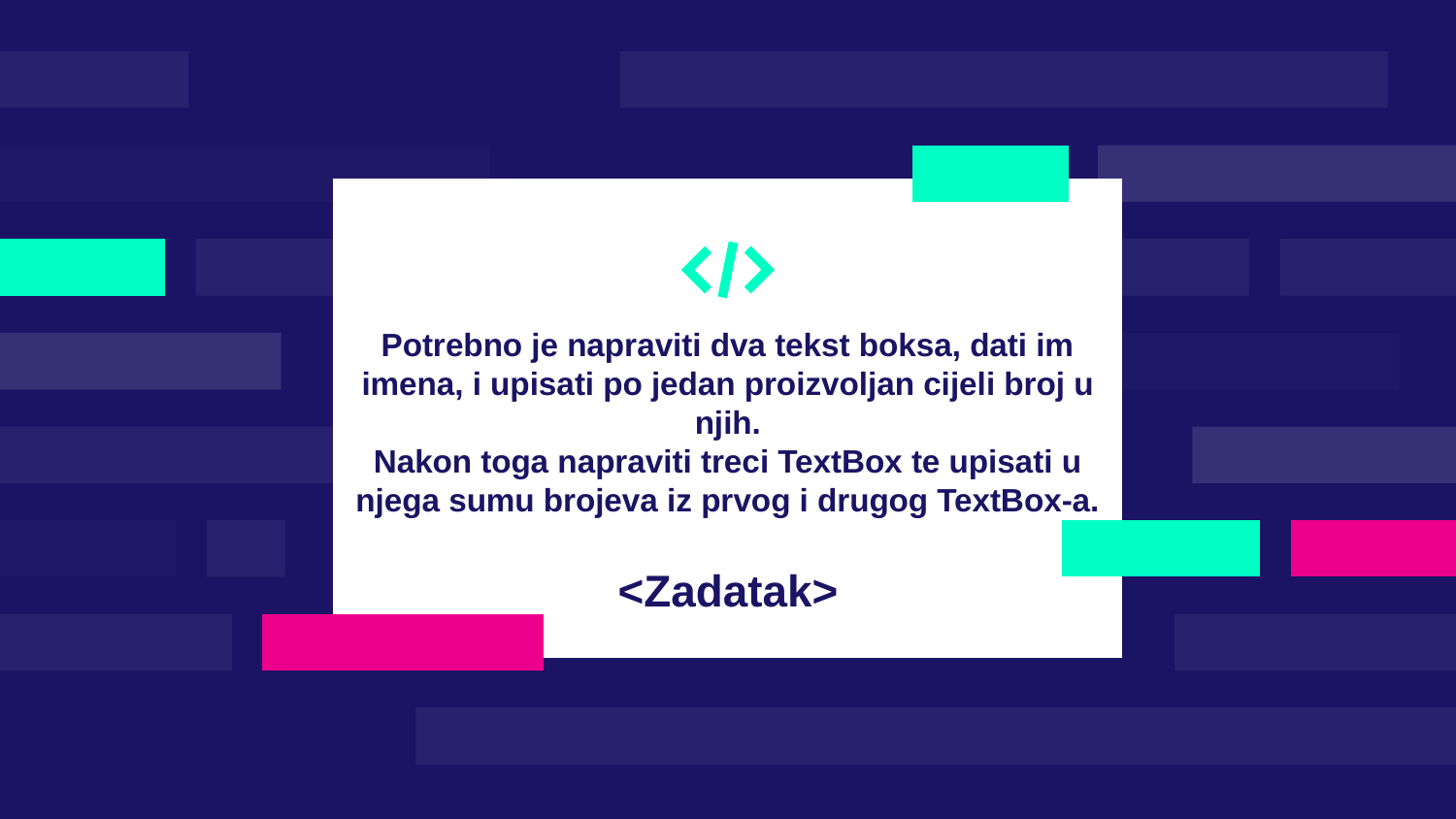

Potrebno je napraviti dva tekst boksa, dati im imena, i upisati po jedan proizvoljan cijeli broj u njih.
Nakon toga napraviti treci TextBox te upisati u njega sumu brojeva iz prvog i drugog TextBox-a.
# <Zadatak>